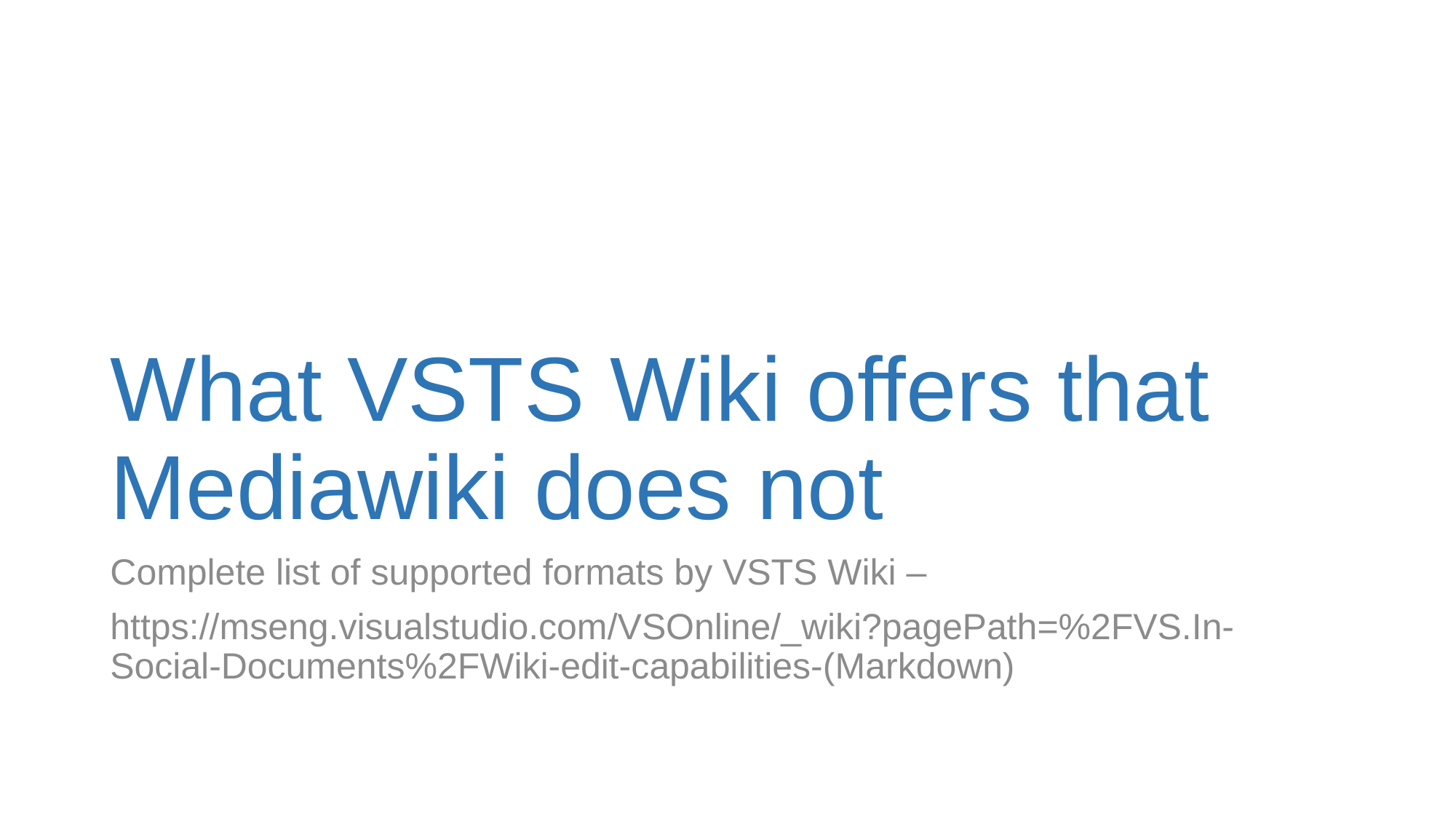

# What VSTS Wiki offers that Mediawiki does not
Complete list of supported formats by VSTS Wiki –
https://mseng.visualstudio.com/VSOnline/_wiki?pagePath=%2FVS.In-Social-Documents%2FWiki-edit-capabilities-(Markdown)